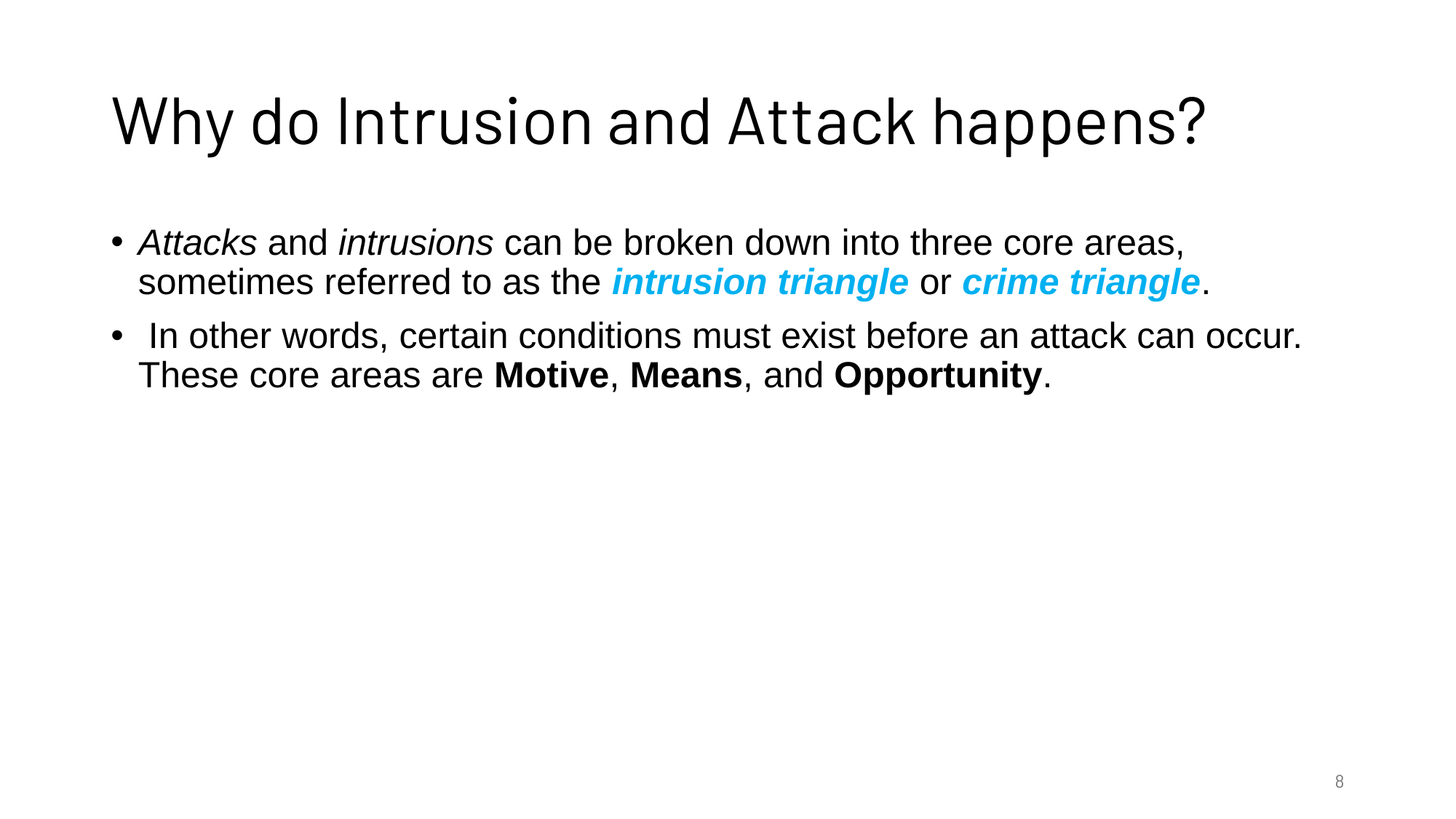

# Why do Intrusion and Attack happens?
Attacks and intrusions can be broken down into three core areas, sometimes referred to as the intrusion triangle or crime triangle.
 In other words, certain conditions must exist before an attack can occur. These core areas are Motive, Means, and Opportunity.

8